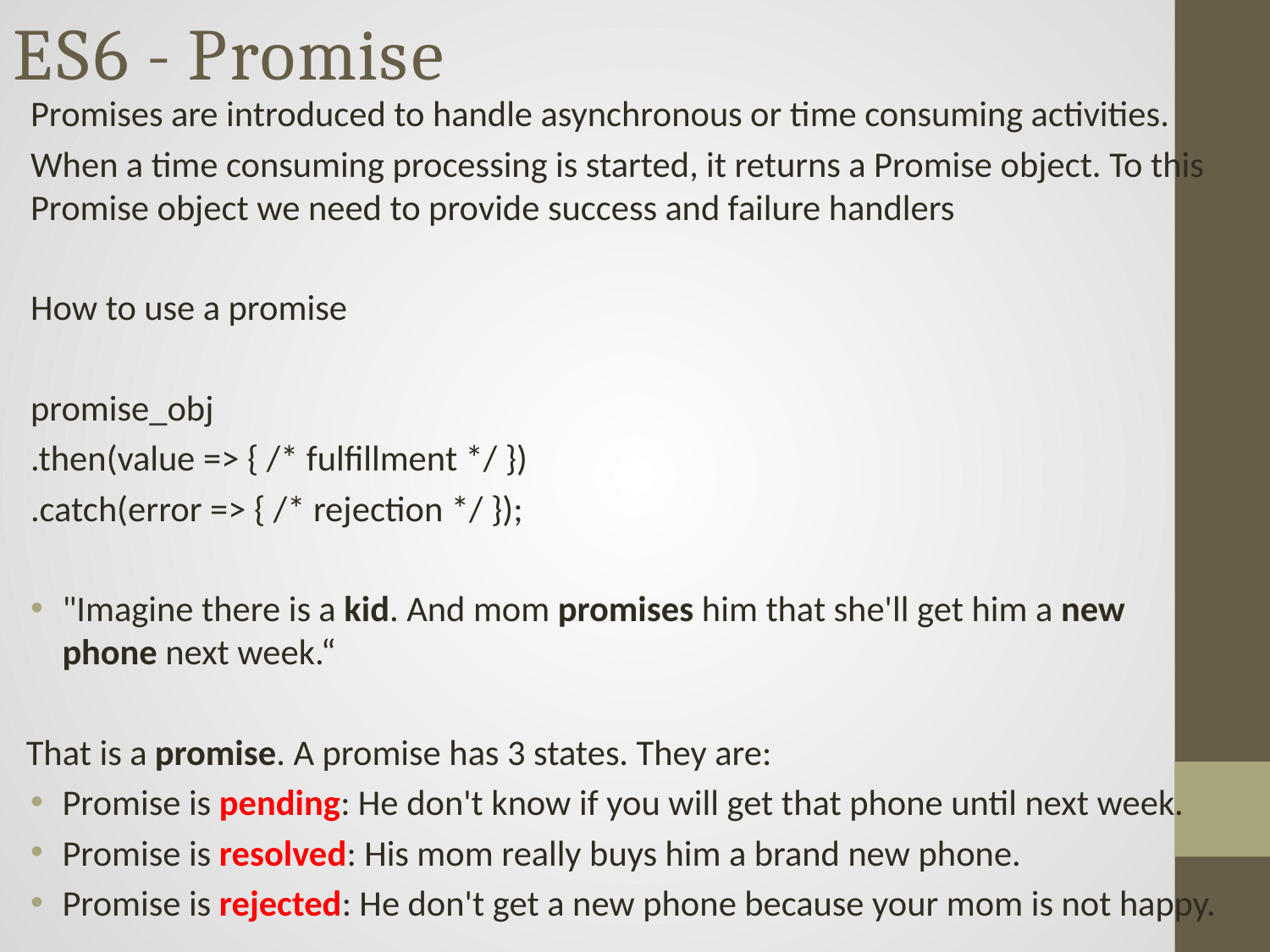

# ES6 - Promise
Promises are introduced to handle asynchronous or time consuming activities.
When a time consuming processing is started, it returns a Promise object. To this Promise object we need to provide success and failure handlers

How to use a promise

promise_obj
.then(value => { /* fulfillment */ })
.catch(error => { /* rejection */ });

"Imagine there is a kid. And mom promises him that she'll get him a new phone next week.“

That is a promise. A promise has 3 states. They are:
Promise is pending: He don't know if you will get that phone until next week.
Promise is resolved: His mom really buys him a brand new phone.
Promise is rejected: He don't get a new phone because your mom is not happy.